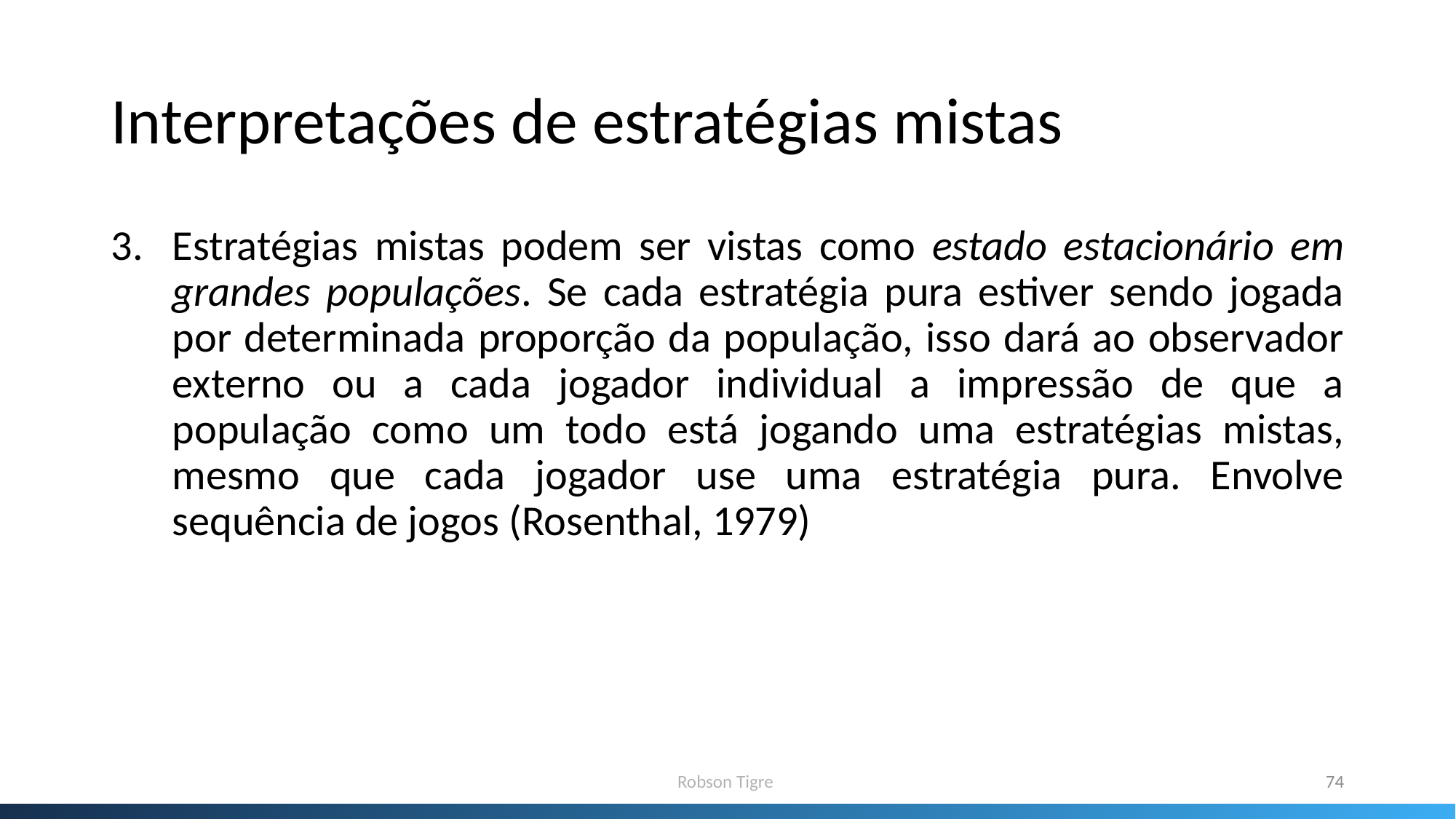

# Interpretações de estratégias mistas
Estratégias mistas podem ser vistas como estado estacionário em grandes populações. Se cada estratégia pura estiver sendo jogada por determinada proporção da população, isso dará ao observador externo ou a cada jogador individual a impressão de que a população como um todo está jogando uma estratégias mistas, mesmo que cada jogador use uma estratégia pura. Envolve sequência de jogos (Rosenthal, 1979)
Robson Tigre
74